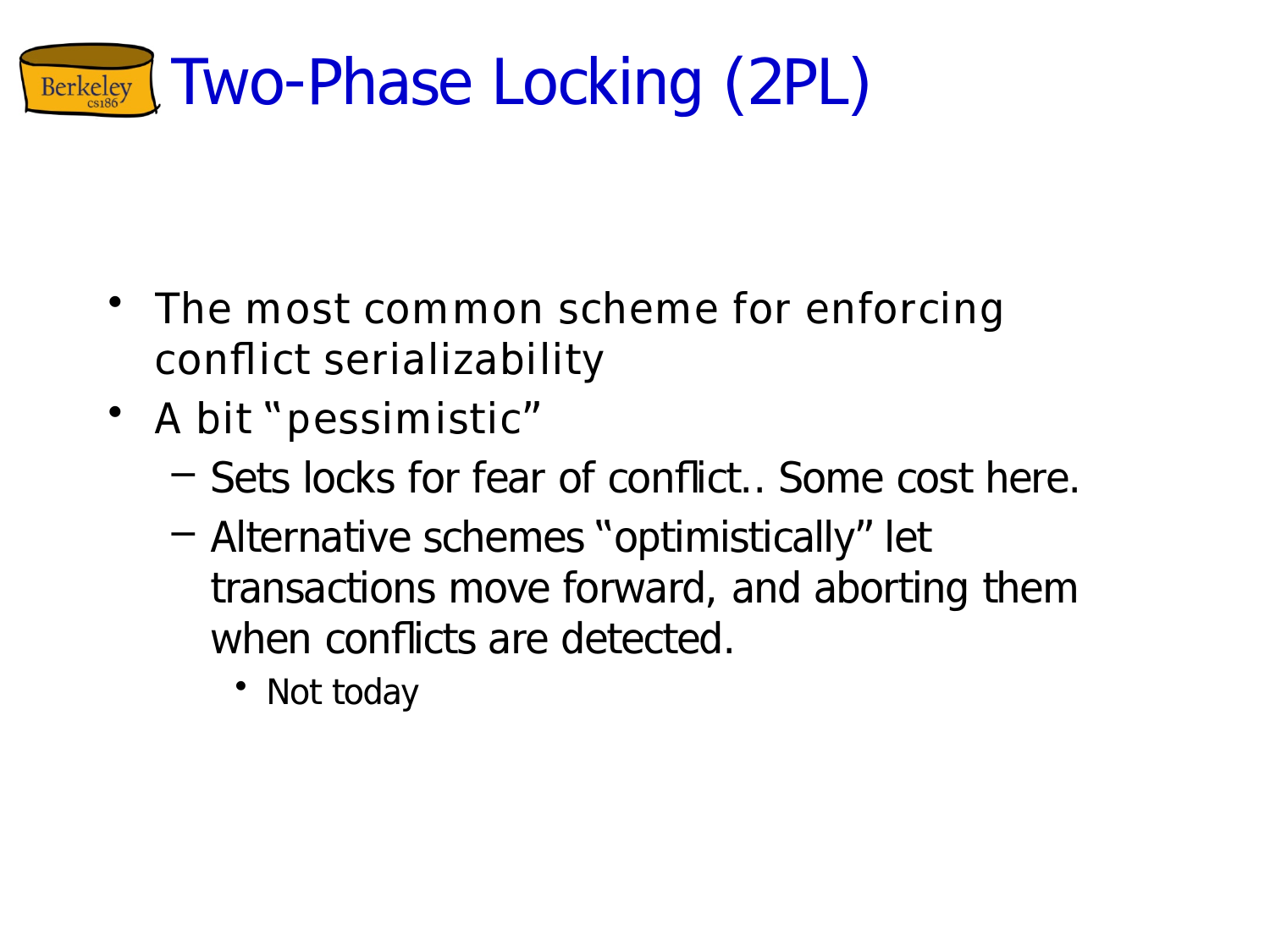

# Two-Phase Locking (2PL)
The most common scheme for enforcing conflict serializability
A bit “pessimistic”
Sets locks for fear of conflict.. Some cost here.
Alternative schemes “optimistically” let transactions move forward, and aborting them when conflicts are detected.
Not today